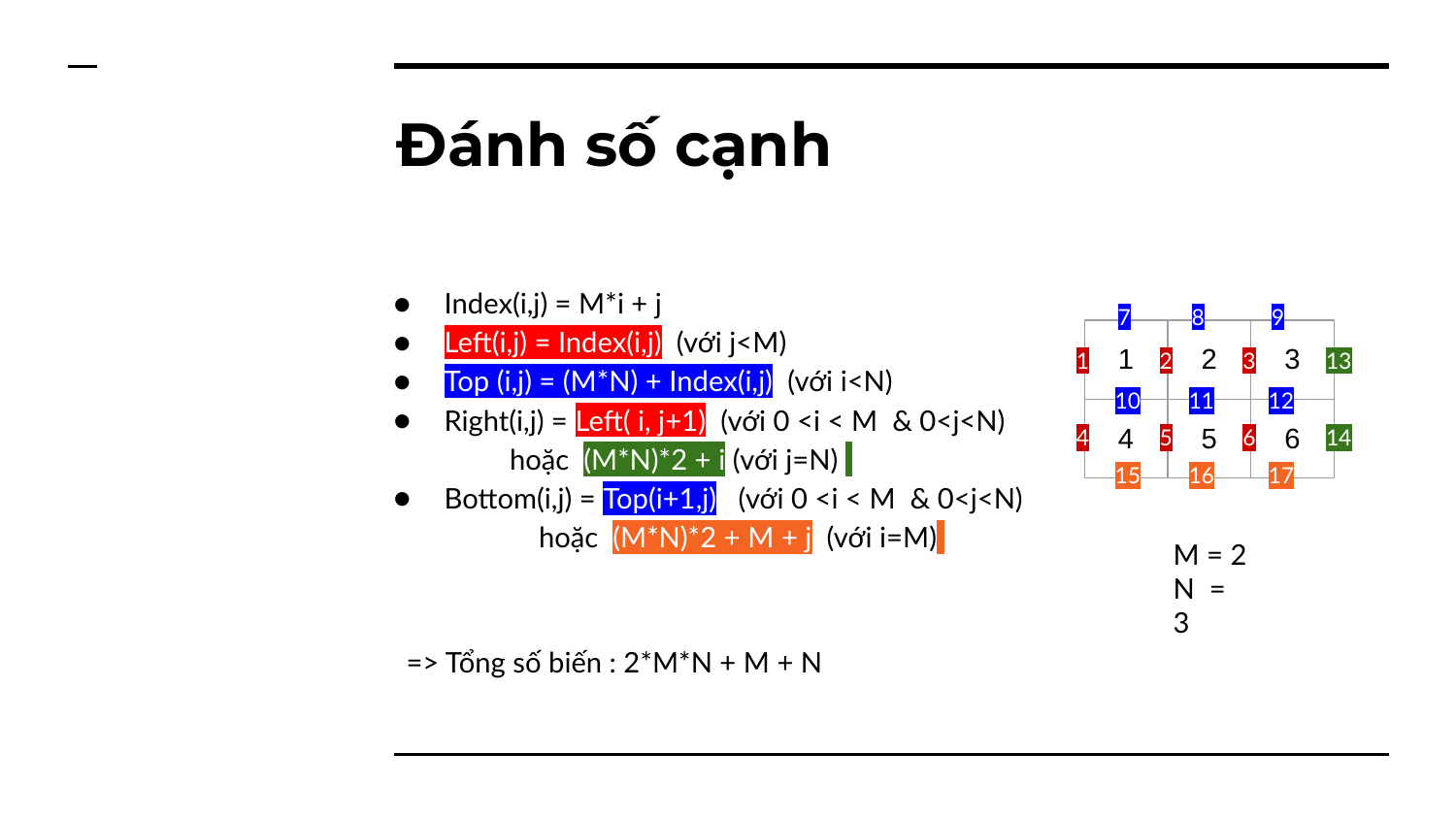

# Đánh số cạnh
Index(i,j) = M*i + j
Left(i,j) = Index(i,j)  (với j<M)
Top (i,j) = (M*N) + Index(i,j)  (với i<N)
Right(i,j) = Left( i, j+1)  (với 0 <i < M  & 0<j<N)
                   hoặc  (M*N)*2 + i (với j=N)
Bottom(i,j) = Top(i+1,j)   (với 0 <i < M  & 0<j<N)
	   hoặc  (M*N)*2 + M + j  (với i=M)
7
8
9
| 1 | 2 | 3 |
| --- | --- | --- |
| 4 | 5 | 6 |
1
2
3
13
10
11
12
4
5
6
14
15
16
17
M = 2
N  = 3
=> Tổng số biến : 2*M*N + M + N